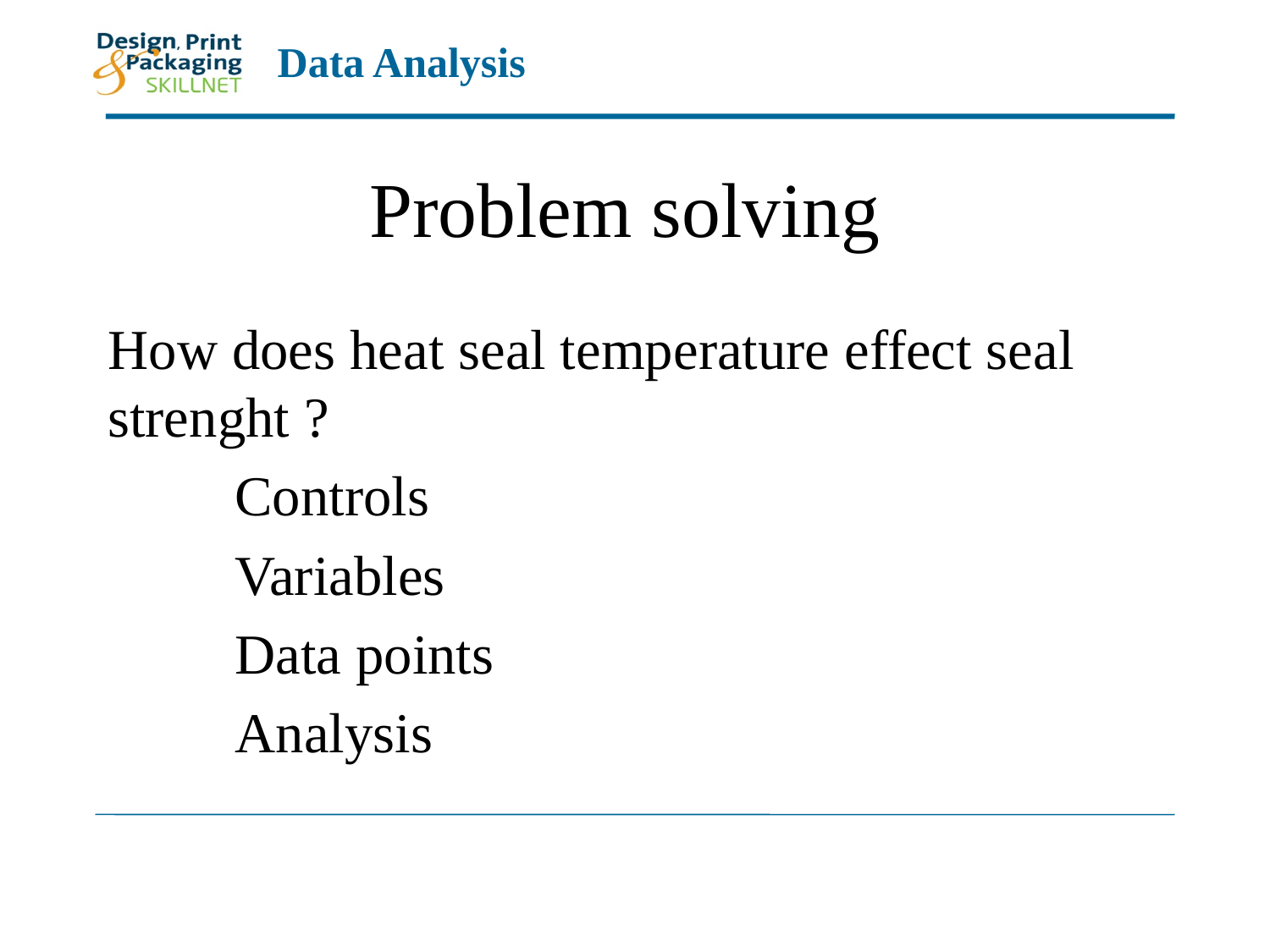

# Problem solving
How does heat seal temperature effect seal strenght ?
	Controls
	Variables
	Data points
	Analysis